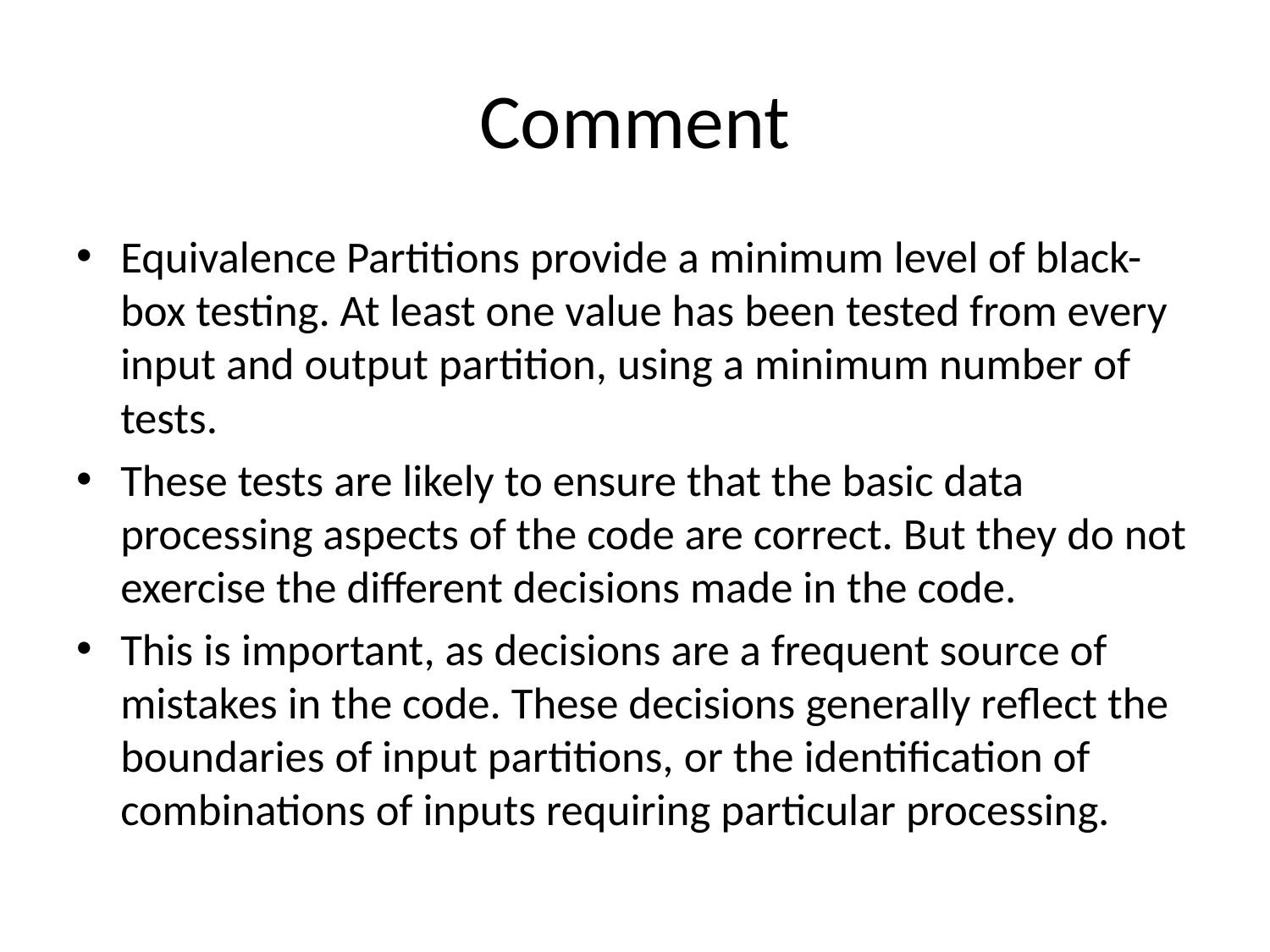

# Comment
Equivalence Partitions provide a minimum level of black-box testing. At least one value has been tested from every input and output partition, using a minimum number of tests.
These tests are likely to ensure that the basic data processing aspects of the code are correct. But they do not exercise the different decisions made in the code.
This is important, as decisions are a frequent source of mistakes in the code. These decisions generally reflect the boundaries of input partitions, or the identification of combinations of inputs requiring particular processing.